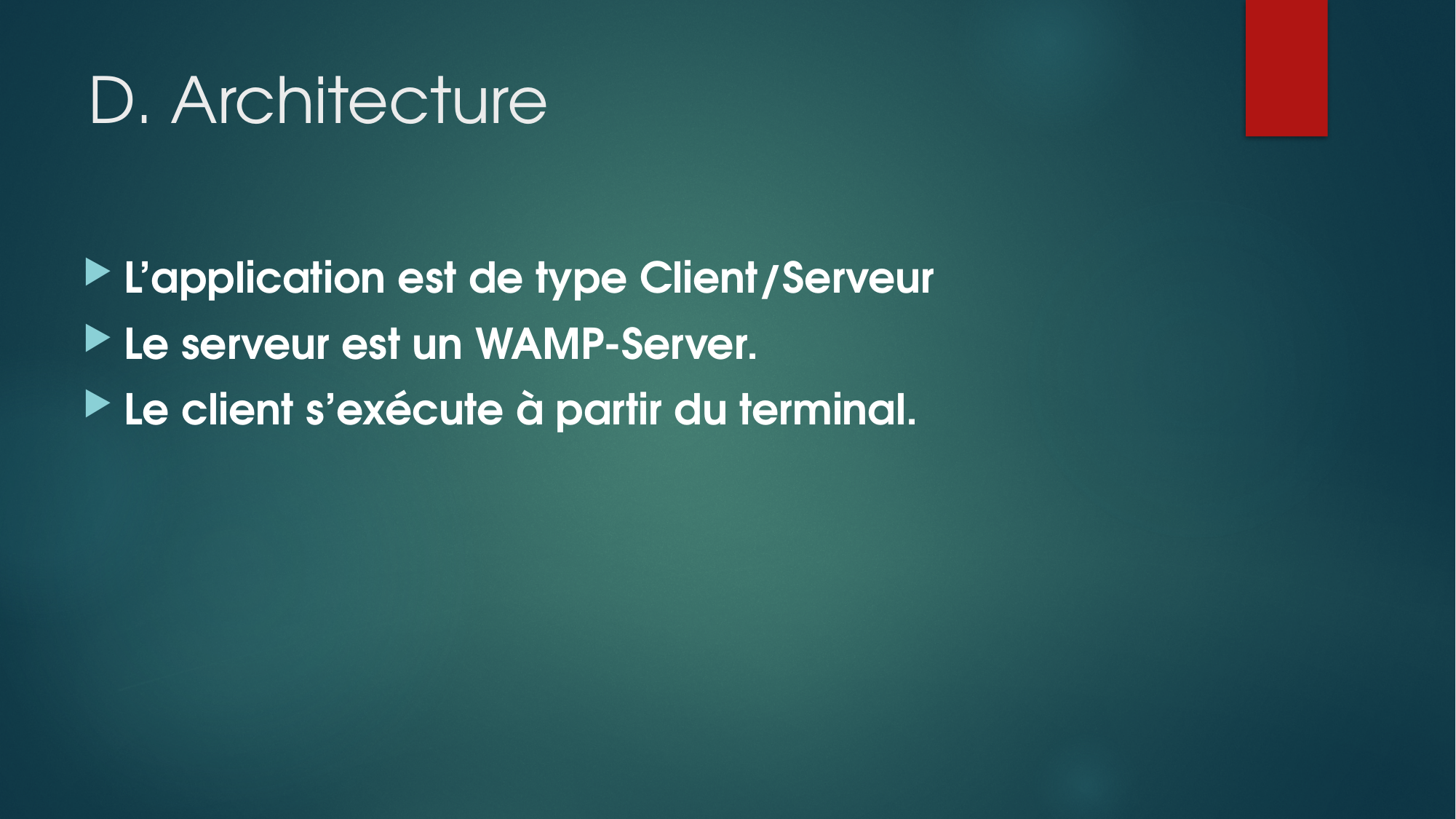

# D. Architecture
L’application est de type Client/Serveur
Le serveur est un WAMP-Server.
Le client s’exécute à partir du terminal.